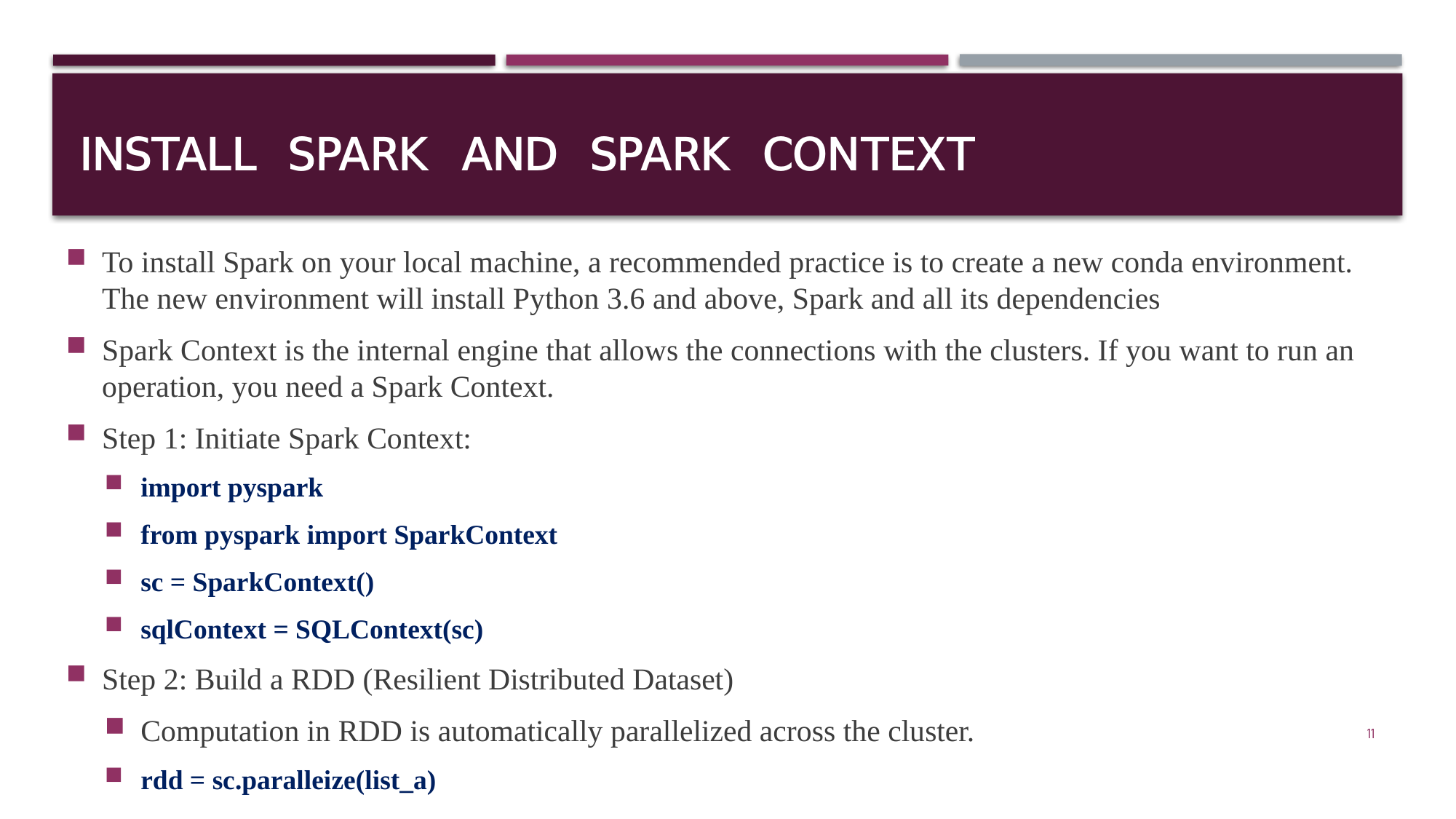

# Install  spark  and  spark  context
To install Spark on your local machine, a recommended practice is to create a new conda environment. The new environment will install Python 3.6 and above, Spark and all its dependencies
Spark Context is the internal engine that allows the connections with the clusters. If you want to run an operation, you need a Spark Context.
Step 1: Initiate Spark Context:
import pyspark
from pyspark import SparkContext
sc = SparkContext()
sqlContext = SQLContext(sc)
Step 2: Build a RDD (Resilient Distributed Dataset)
Computation in RDD is automatically parallelized across the cluster.
rdd = sc.paralleize(list_a)
11